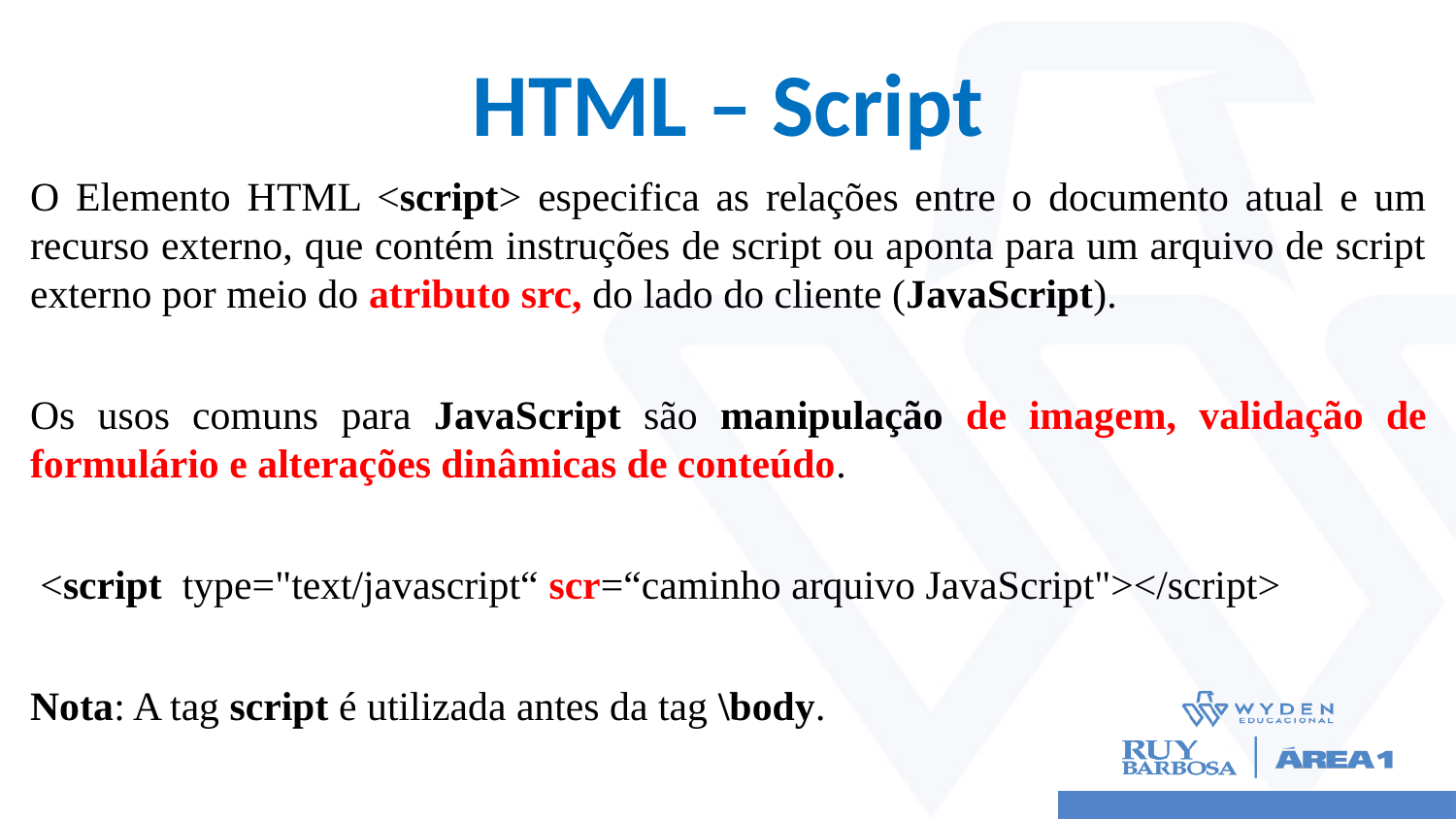

# HTML – Script
O Elemento HTML <script> especifica as relações entre o documento atual e um recurso externo, que contém instruções de script ou aponta para um arquivo de script externo por meio do atributo src, do lado do cliente (JavaScript).

Os usos comuns para JavaScript são manipulação de imagem, validação de formulário e alterações dinâmicas de conteúdo.

 <script  type="text/javascript“ scr=“caminho arquivo JavaScript"></script>

Nota: A tag script é utilizada antes da tag \body.